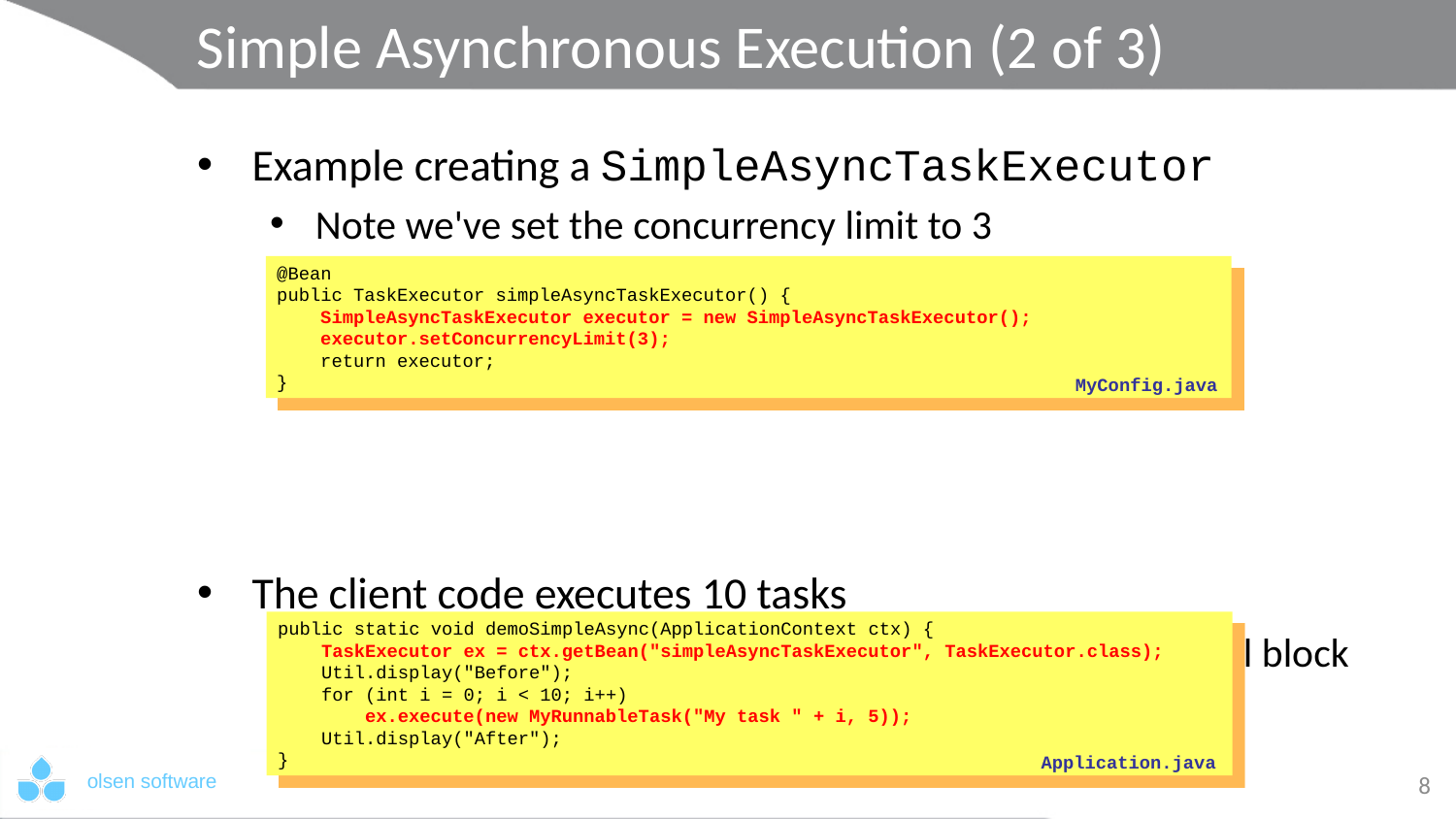

# Simple Asynchronous Execution (2 of 3)
Example creating a SimpleAsyncTaskExecutor
Note we've set the concurrency limit to 3

The client code executes 10 tasks
But only 3 tasks will be executed concurrently, others will block
@Bean
public TaskExecutor simpleAsyncTaskExecutor() {
    SimpleAsyncTaskExecutor executor = new SimpleAsyncTaskExecutor();
    executor.setConcurrencyLimit(3);
    return executor;
}
MyConfig.java
public static void demoSimpleAsync(ApplicationContext ctx) {
    TaskExecutor ex = ctx.getBean("simpleAsyncTaskExecutor", TaskExecutor.class);
    Util.display("Before");
    for (int i = 0; i < 10; i++)
        ex.execute(new MyRunnableTask("My task " + i, 5));
    Util.display("After");
}
Application.java
8